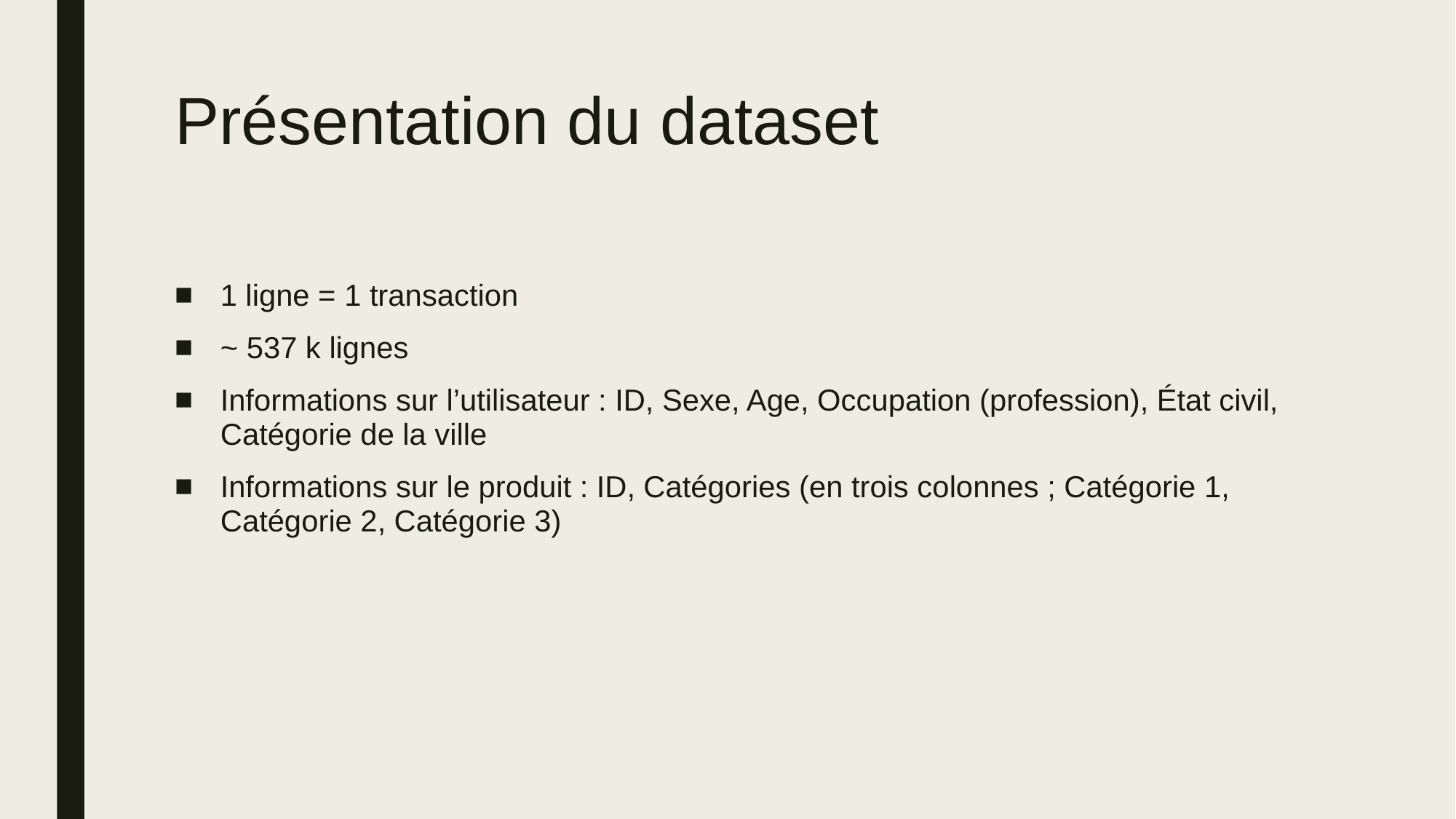

# Présentation du dataset
1 ligne = 1 transaction
~ 537 k lignes
Informations sur l’utilisateur : ID, Sexe, Age, Occupation (profession), État civil, Catégorie de la ville
Informations sur le produit : ID, Catégories (en trois colonnes ; Catégorie 1, Catégorie 2, Catégorie 3)